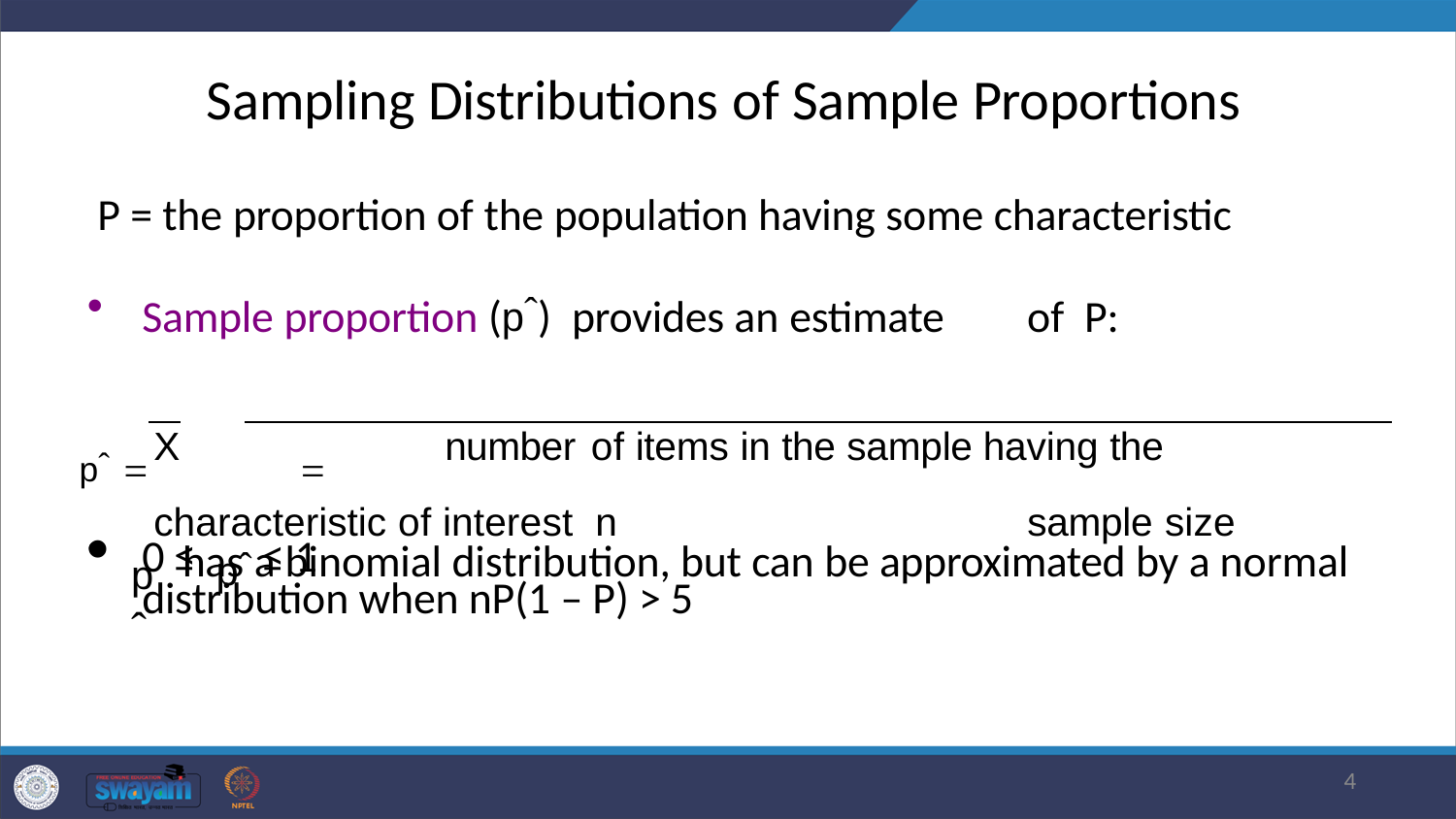

# Sampling Distributions of Sample Proportions
P = the proportion of the population having some characteristic
Sample proportion (pˆ)  provides an estimate	of	P:
pˆ =	X	=	number of items in the sample having the characteristic of interest  n			sample size
0 ≤  pˆ ≤ 1

pˆ
has a binomial distribution, but can be approximated by a normal
distribution when nP(1 – P) > 5
4